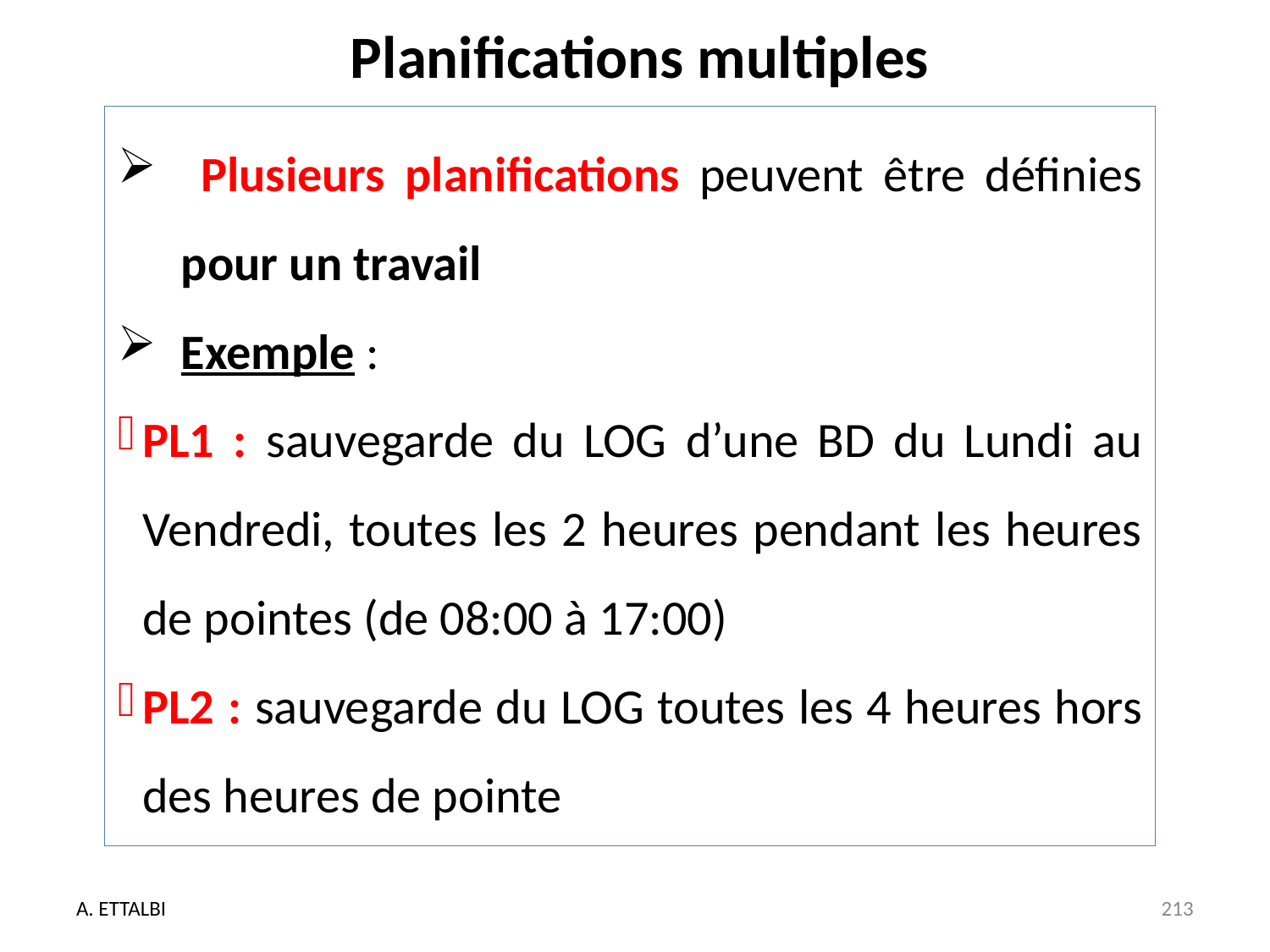

# Planifications multiples
 Plusieurs planifications peuvent être définies pour un travail
Exemple :
PL1 : sauvegarde du LOG d’une BD du Lundi au Vendredi, toutes les 2 heures pendant les heures de pointes (de 08:00 à 17:00)
PL2 : sauvegarde du LOG toutes les 4 heures hors des heures de pointe
A. ETTALBI
213